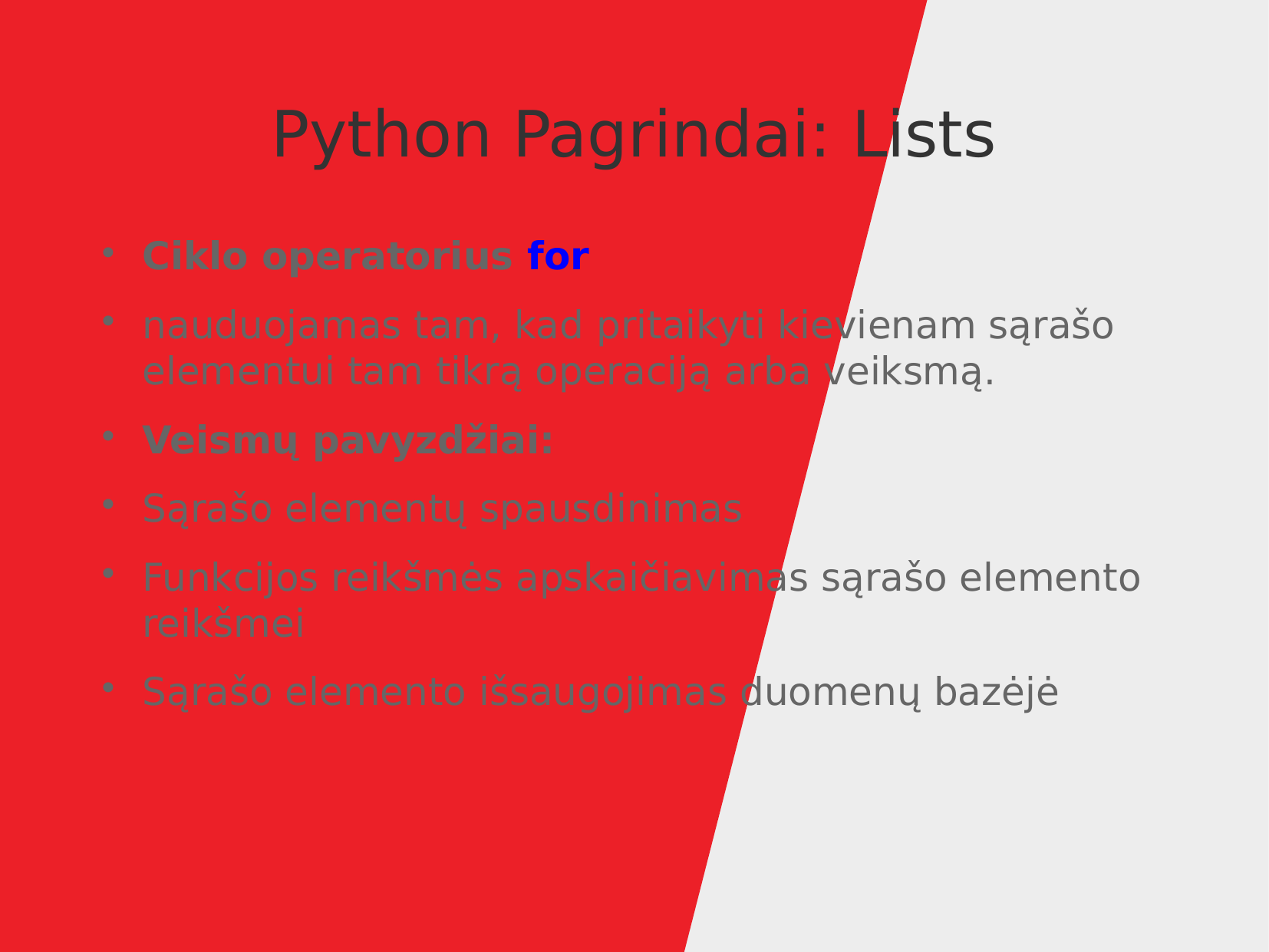

Python Pagrindai: Lists
Ciklo operatorius for
nauduojamas tam, kad pritaikyti kievienam sąrašo elementui tam tikrą operaciją arba veiksmą.
Veismų pavyzdžiai:
Sąrašo elementų spausdinimas
Funkcijos reikšmės apskaičiavimas sąrašo elemento reikšmei
Sąrašo elemento išsaugojimas duomenų bazėjė